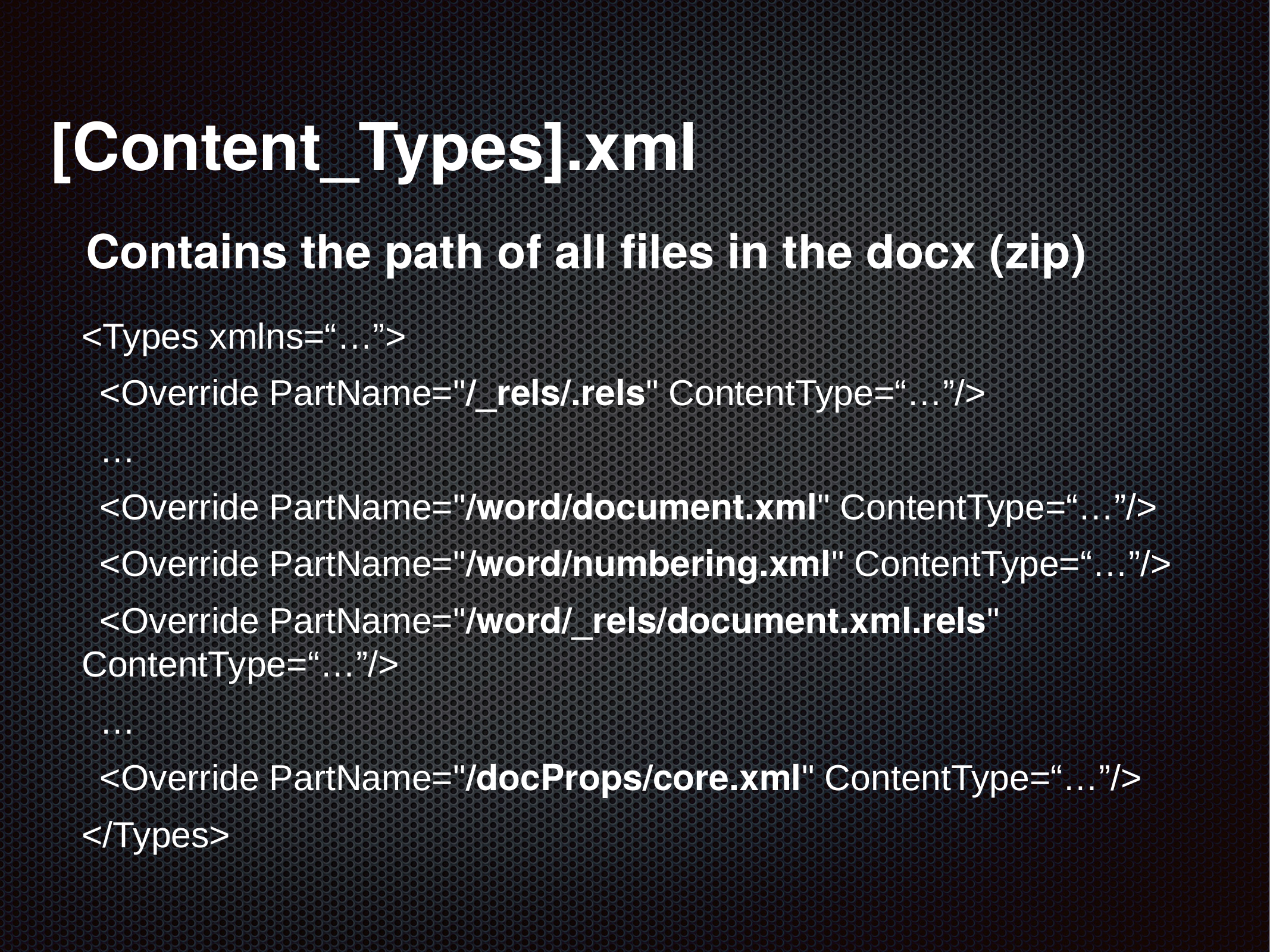

# [Content_Types].xml
Contains the path of all files in the docx (zip)
<Types xmlns=“…”>
<Override PartName="/_rels/.rels" ContentType=“…”/>
…
<Override PartName="/word/document.xml" ContentType=“…”/>
<Override PartName="/word/numbering.xml" ContentType=“…”/>
<Override PartName="/word/_rels/document.xml.rels" ContentType=“…”/>
…
<Override PartName="/docProps/core.xml" ContentType=“…”/>
</Types>